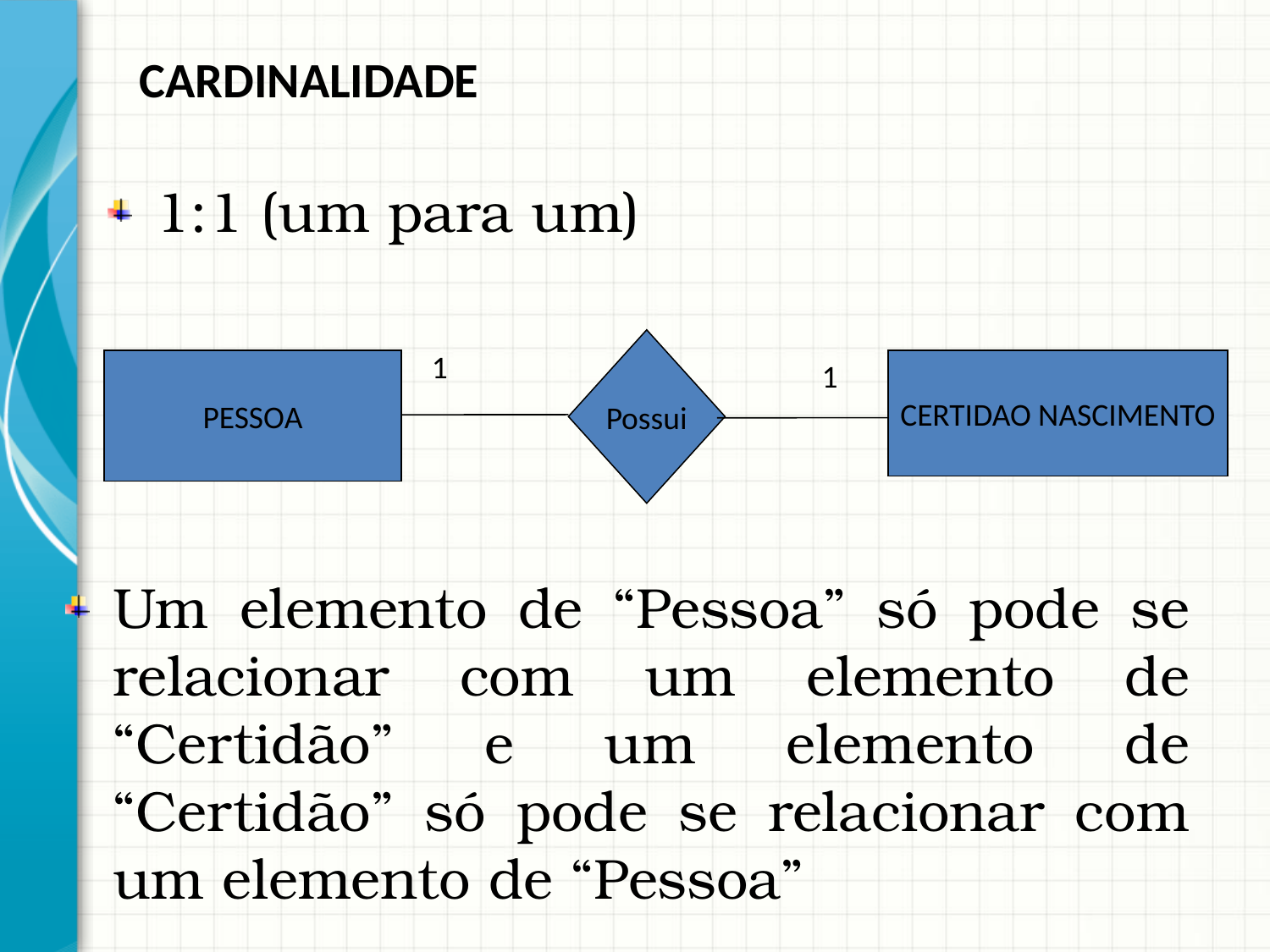

CARDINALIDADE

1:1 (um para um)
Possui
1
PESSOA
1
CERTIDAO NASCIMENTO

Um elemento de “Pessoa” só pode se relacionar com um elemento de “Certidão” e um elemento de “Certidão” só pode se relacionar com um elemento de “Pessoa”